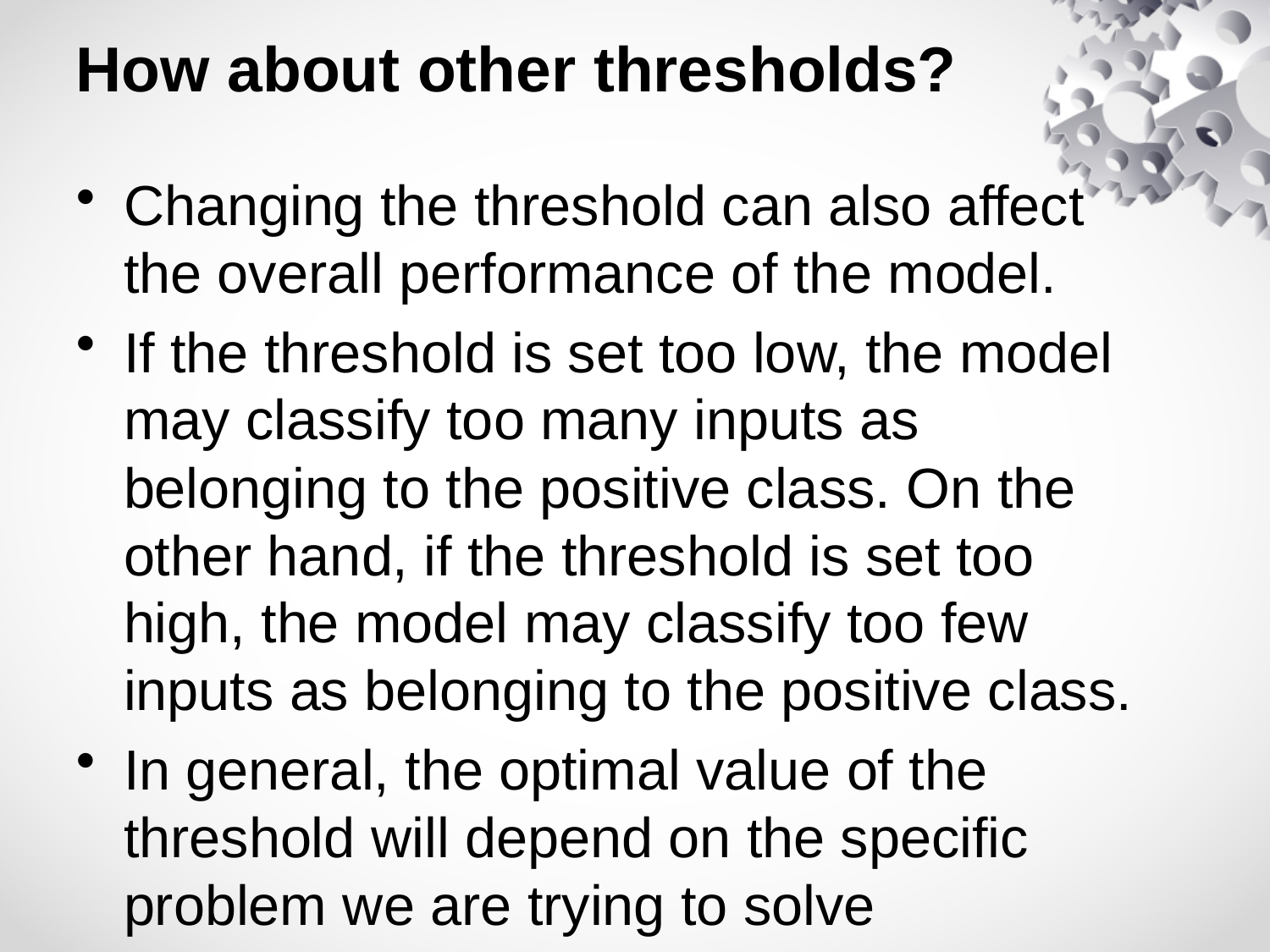

# How about other thresholds?
Changing the threshold can also affect the overall performance of the model.
If the threshold is set too low, the model may classify too many inputs as belonging to the positive class. On the other hand, if the threshold is set too high, the model may classify too few inputs as belonging to the positive class.
In general, the optimal value of the threshold will depend on the specific problem we are trying to solve